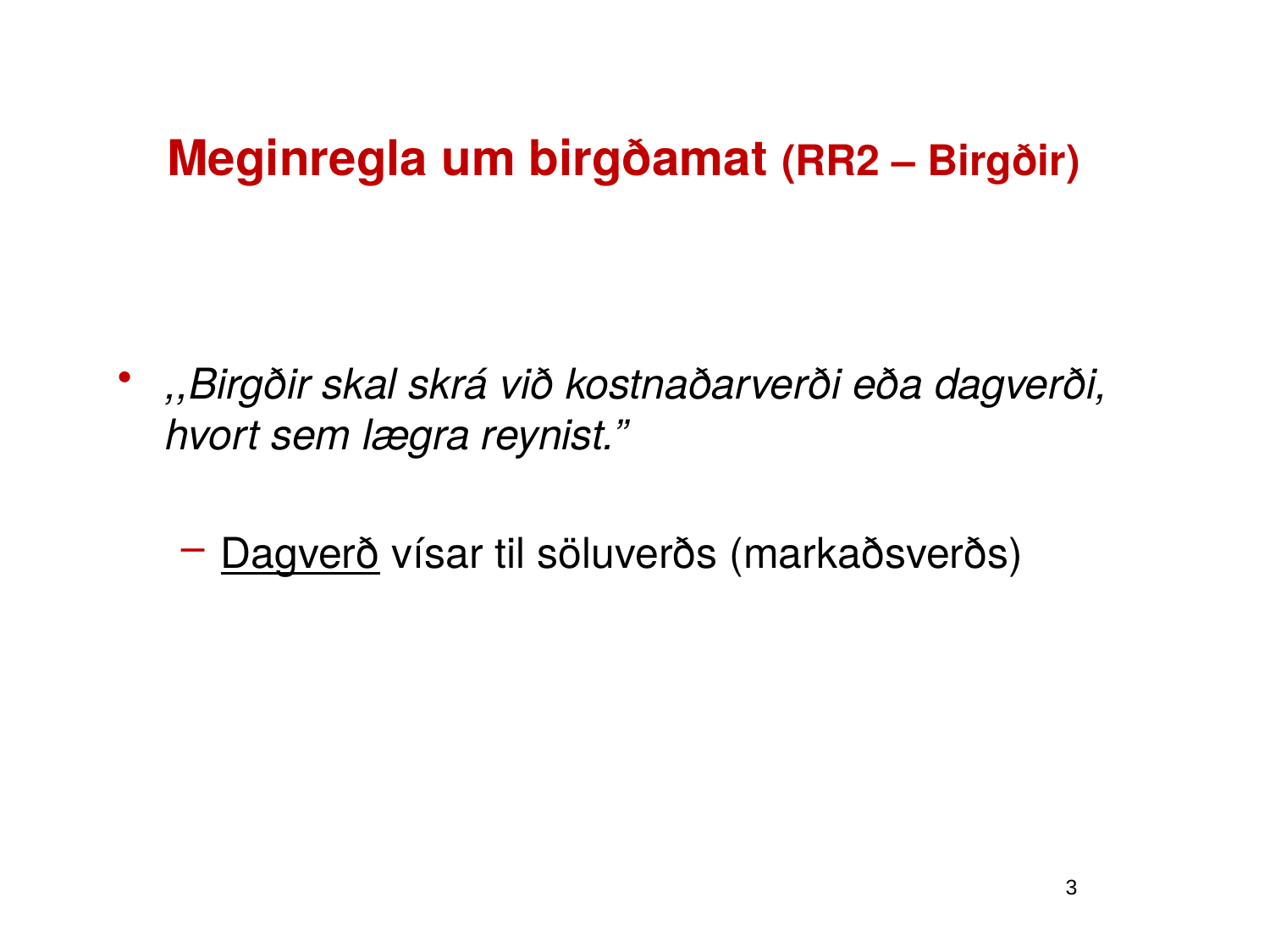

# Meginregla um birgðamat (RR2 – Birgðir)

,,Birgðir skal skrá við kostnaðarverði eða dagverði, hvort sem lægra reynist.”

Dagverð vísar til söluverðs (markaðsverðs)

3